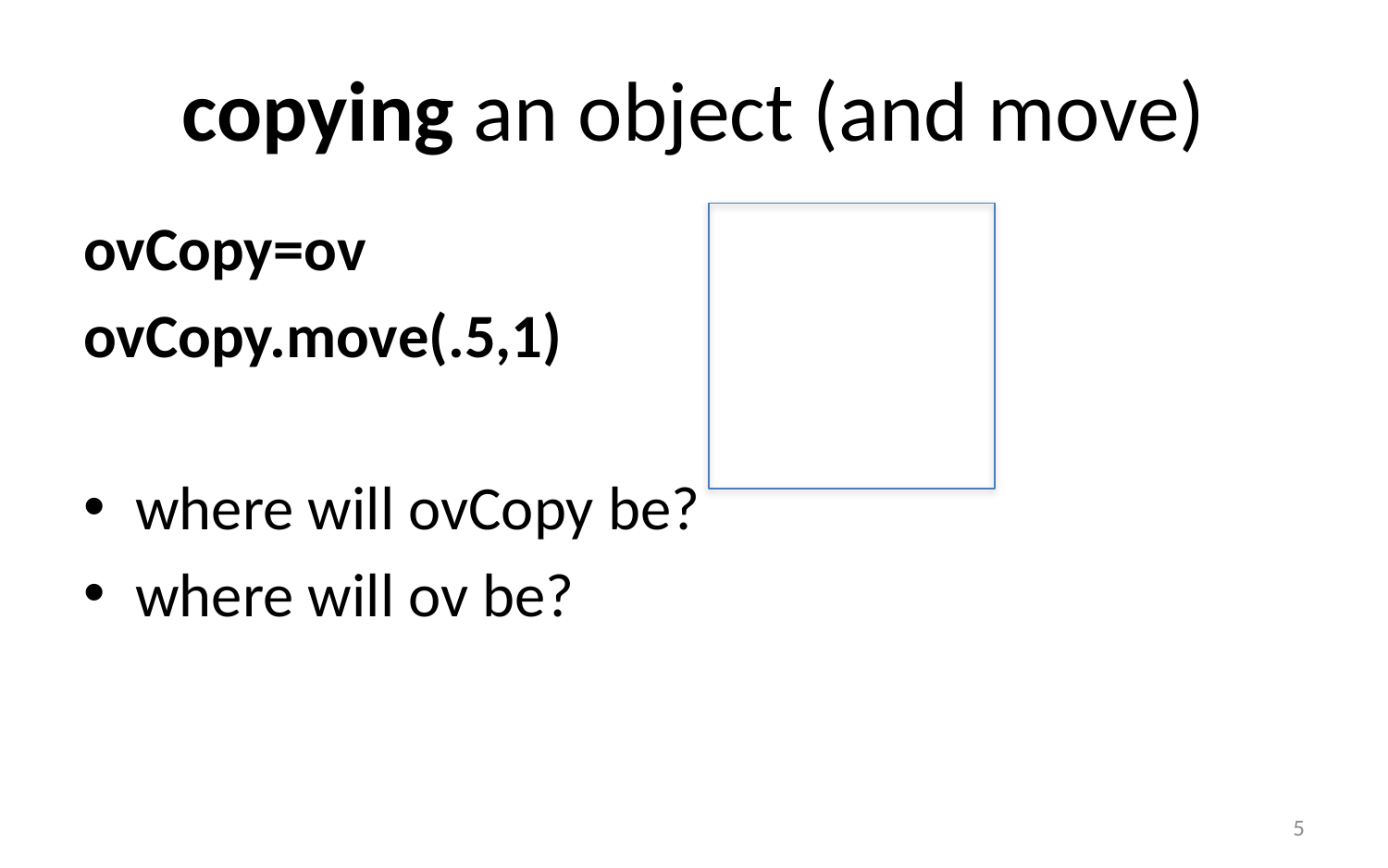

# copying an object (and move)
ovCopy=ov
ovCopy.move(.5,1)

where will ovCopy be?
where will ov be?

5